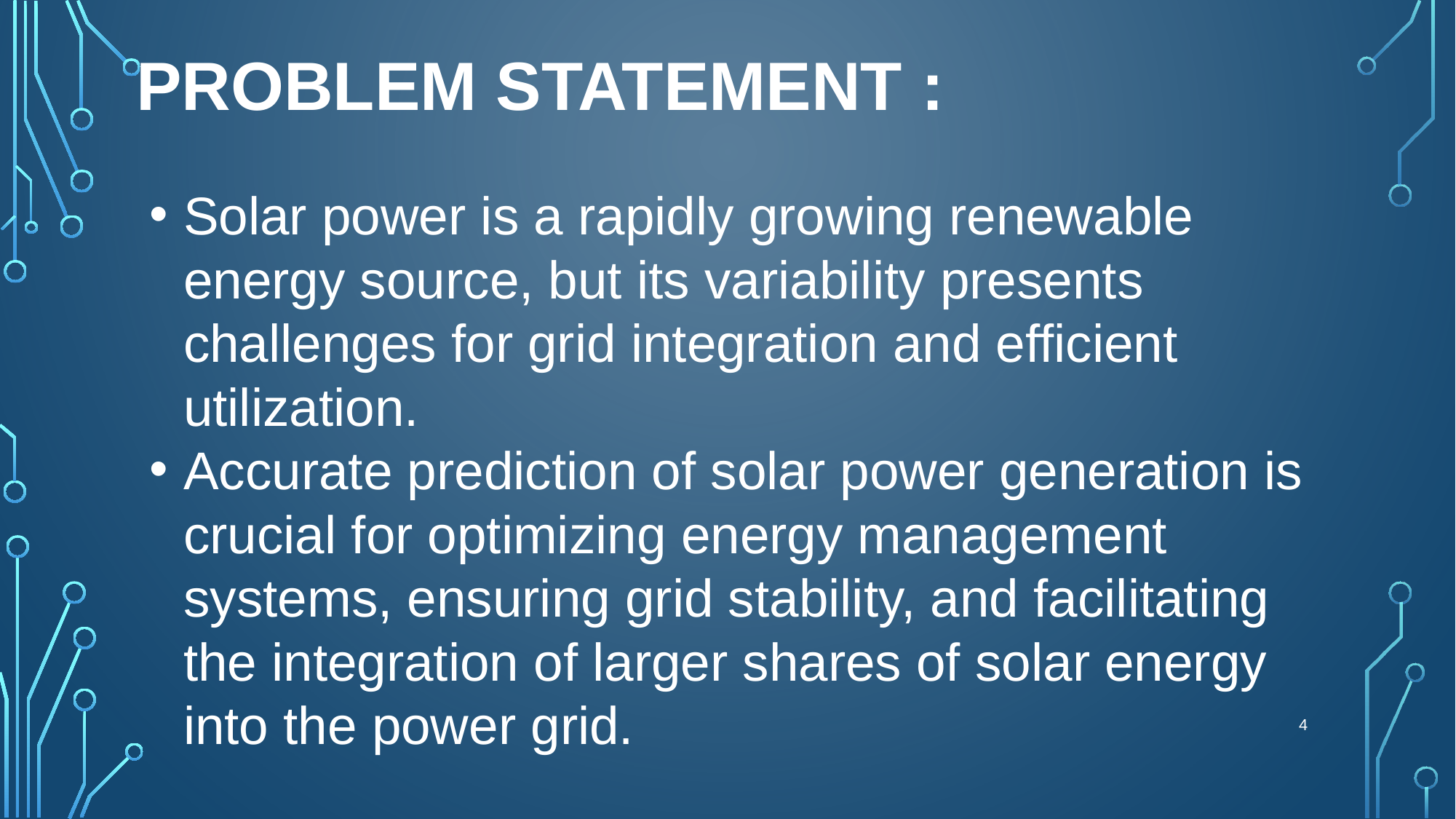

# Problem statement :
Solar power is a rapidly growing renewable energy source, but its variability presents challenges for grid integration and efficient utilization.
Accurate prediction of solar power generation is crucial for optimizing energy management systems, ensuring grid stability, and facilitating the integration of larger shares of solar energy into the power grid.
4